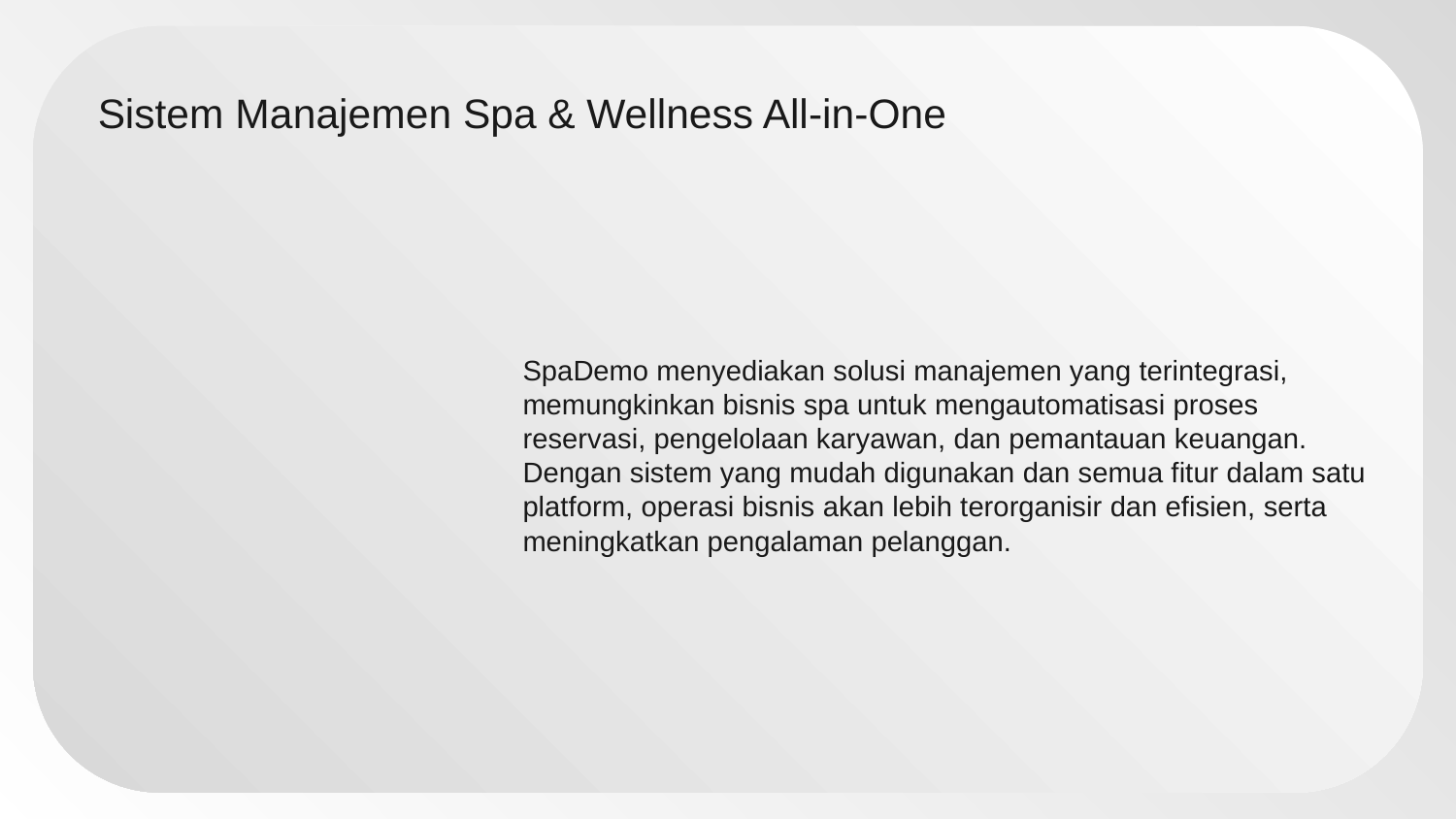

# Sistem Manajemen Spa & Wellness All-in-One
SpaDemo menyediakan solusi manajemen yang terintegrasi, memungkinkan bisnis spa untuk mengautomatisasi proses reservasi, pengelolaan karyawan, dan pemantauan keuangan. Dengan sistem yang mudah digunakan dan semua fitur dalam satu platform, operasi bisnis akan lebih terorganisir dan efisien, serta meningkatkan pengalaman pelanggan.